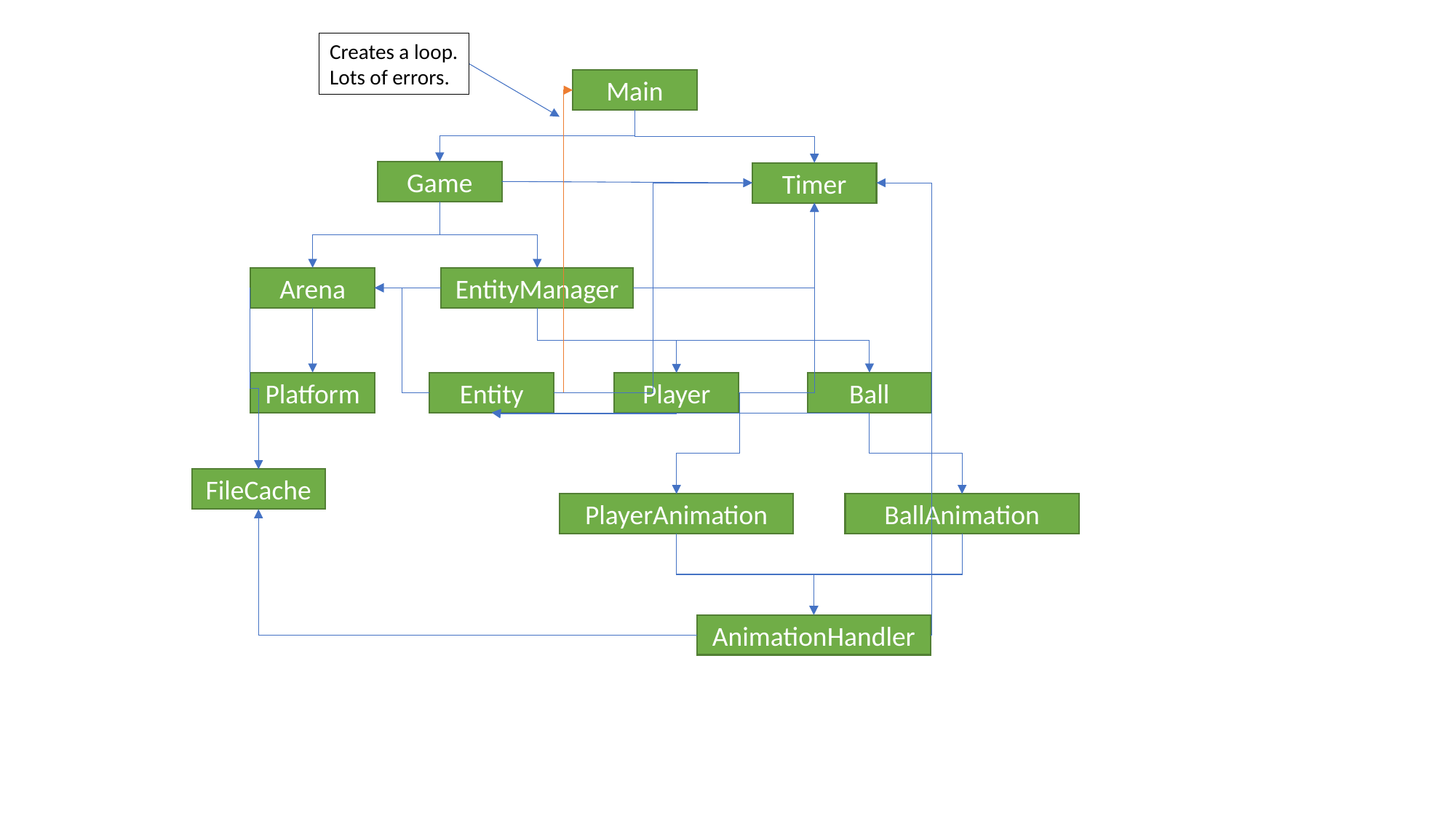

Creates a loop.
Lots of errors.
Main
Game
Timer
Arena
EntityManager
Platform
Entity
Ball
Player
FileCache
PlayerAnimation
BallAnimation
AnimationHandler